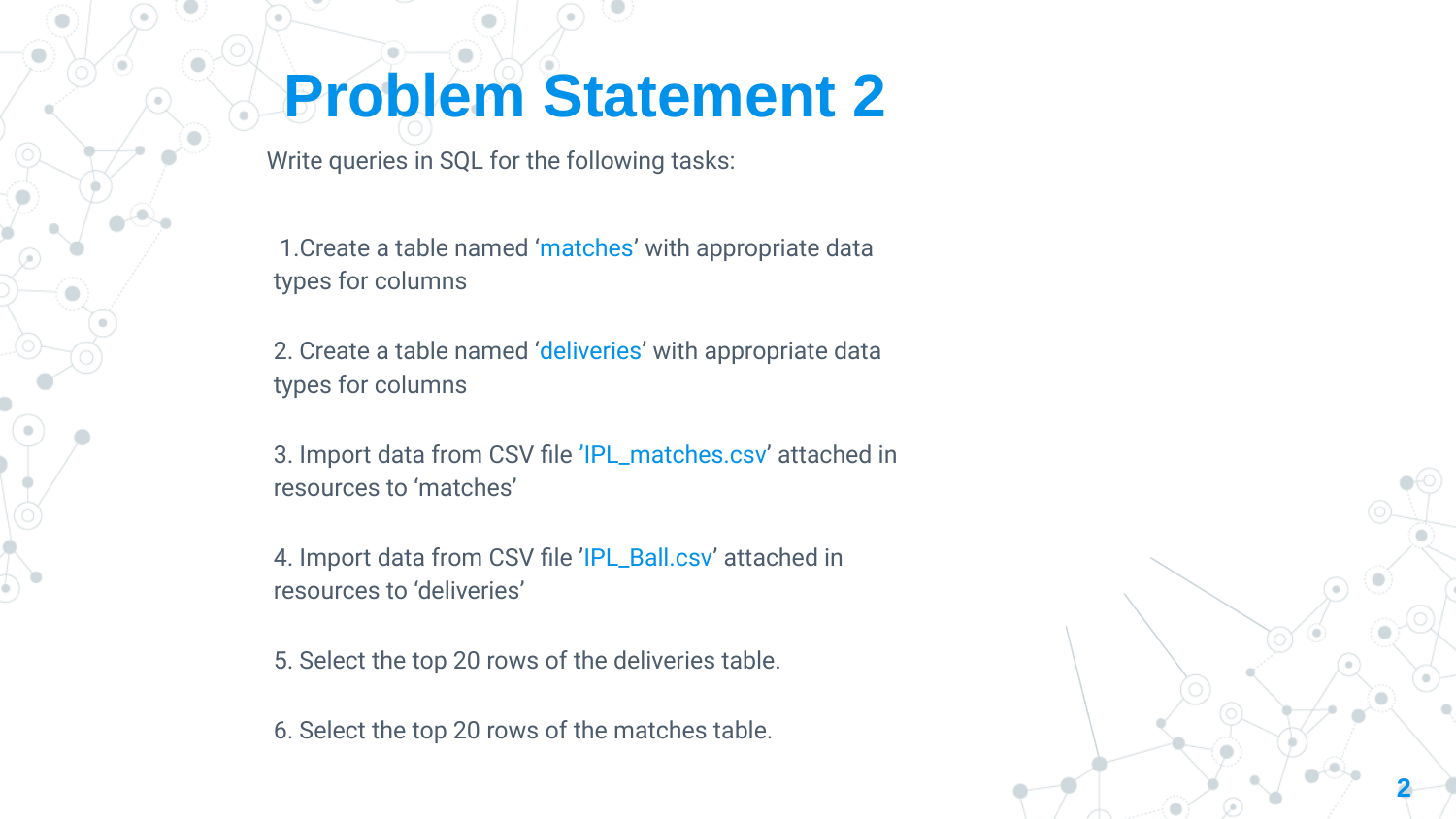

Problem Statement 2
Write queries in SQL for the following tasks:
 1.Create a table named ‘matches’ with appropriate data types for columns
2. Create a table named ‘deliveries’ with appropriate data types for columns
3. Import data from CSV file ’IPL_matches.csv’ attached in resources to ‘matches’
4. Import data from CSV file ’IPL_Ball.csv’ attached in resources to ‘deliveries’
5. Select the top 20 rows of the deliveries table.
6. Select the top 20 rows of the matches table.

2